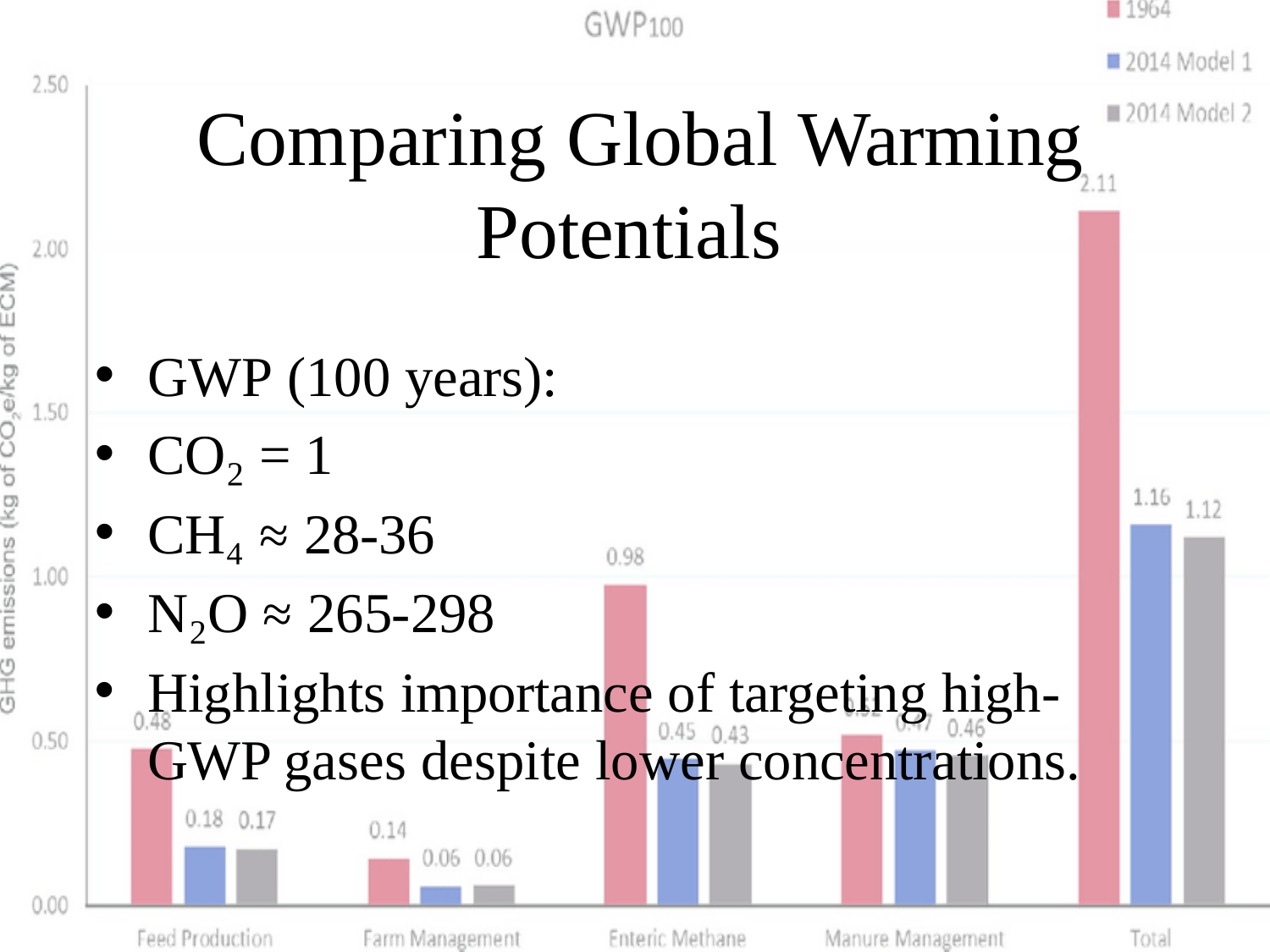

# Comparing Global Warming Potentials
GWP (100 years):
CO₂ = 1
CH₄ ≈ 28-36
N₂O ≈ 265-298
Highlights importance of targeting high-GWP gases despite lower concentrations.